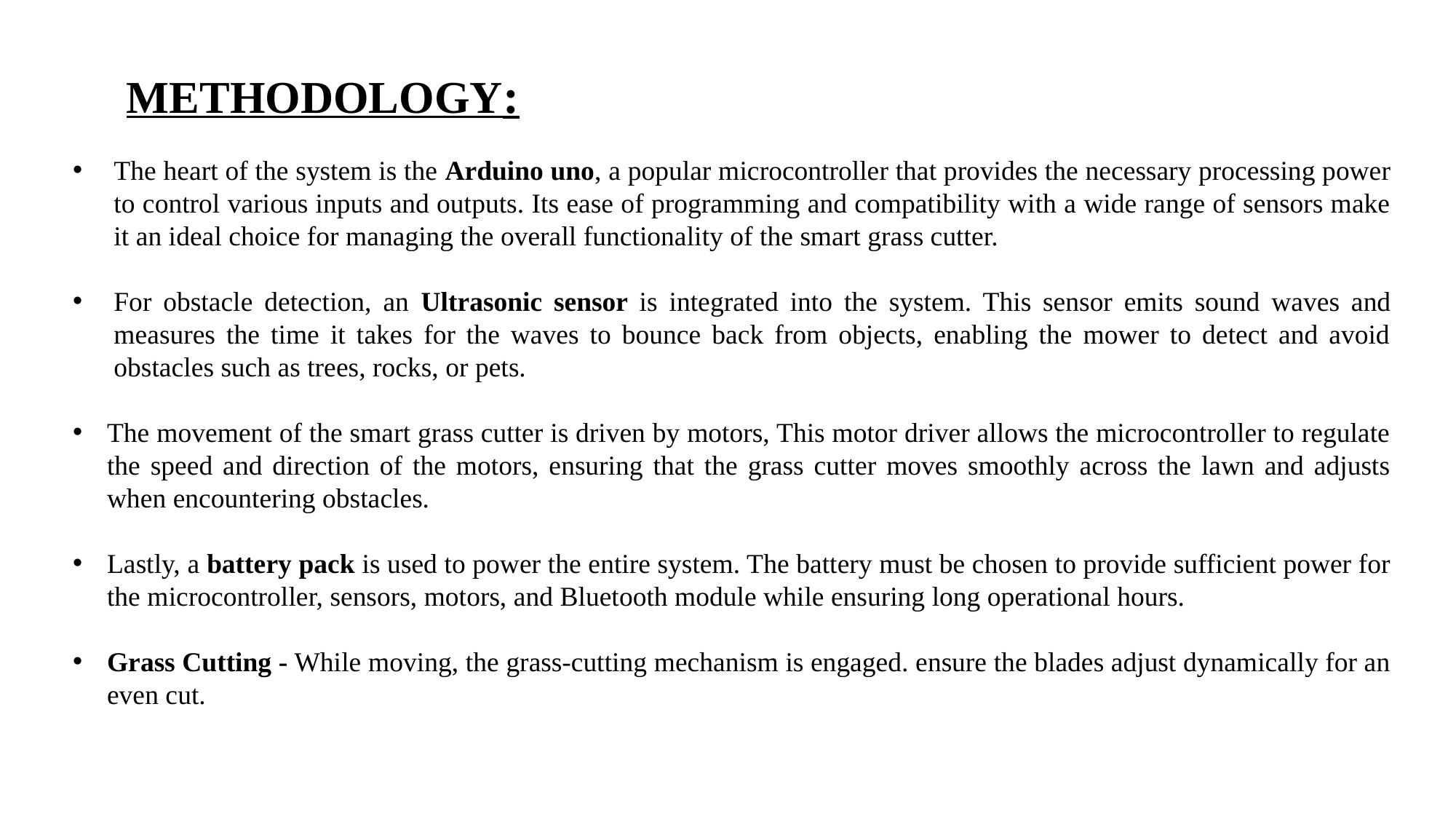

METHODOLOGY:
The heart of the system is the Arduino uno, a popular microcontroller that provides the necessary processing power to control various inputs and outputs. Its ease of programming and compatibility with a wide range of sensors make it an ideal choice for managing the overall functionality of the smart grass cutter.

For obstacle detection, an Ultrasonic sensor is integrated into the system. This sensor emits sound waves and measures the time it takes for the waves to bounce back from objects, enabling the mower to detect and avoid obstacles such as trees, rocks, or pets.

The movement of the smart grass cutter is driven by motors, This motor driver allows the microcontroller to regulate the speed and direction of the motors, ensuring that the grass cutter moves smoothly across the lawn and adjusts when encountering obstacles.

Lastly, a battery pack is used to power the entire system. The battery must be chosen to provide sufficient power for the microcontroller, sensors, motors, and Bluetooth module while ensuring long operational hours.

Grass Cutting - While moving, the grass-cutting mechanism is engaged. ensure the blades adjust dynamically for an even cut.